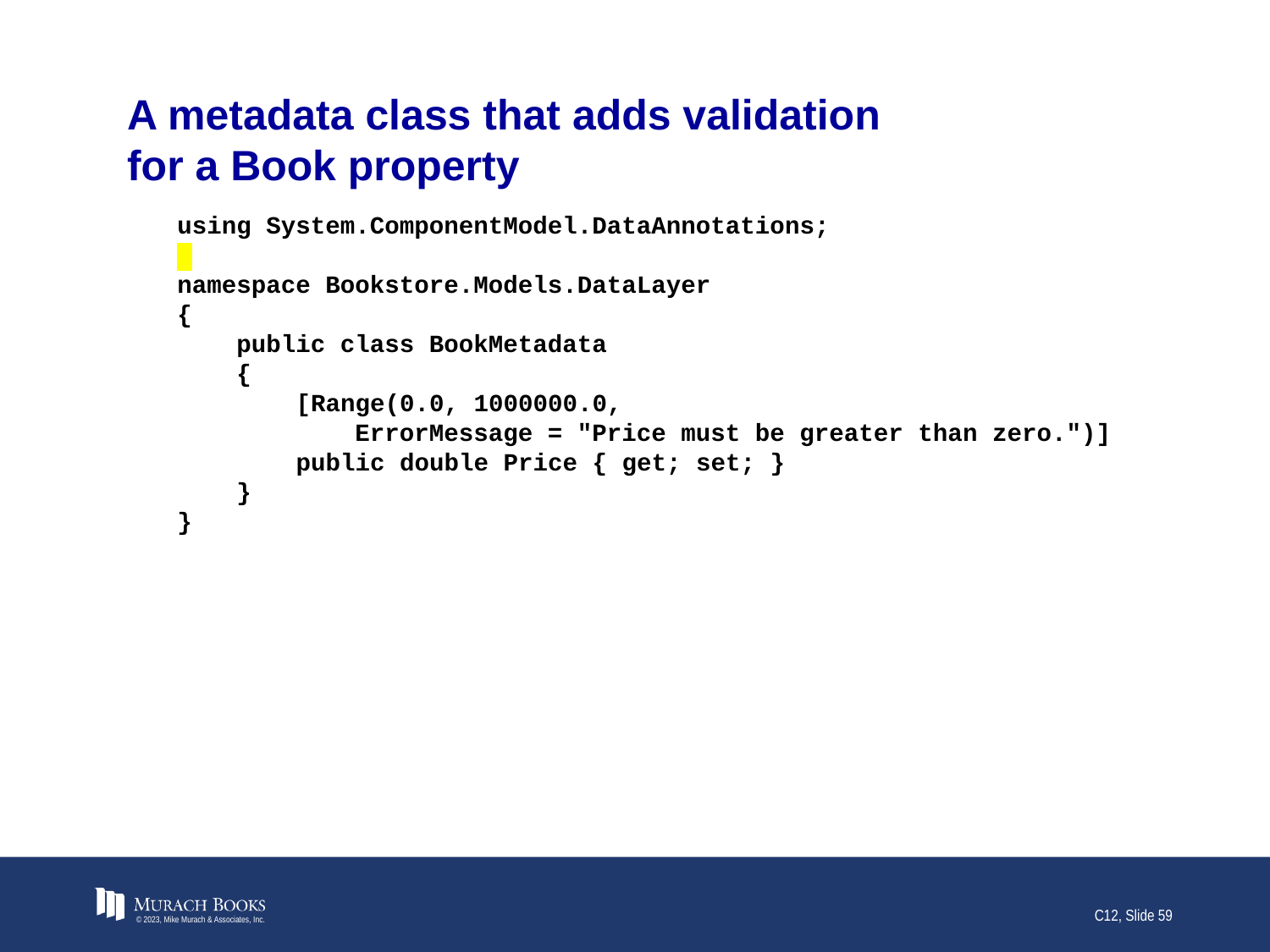

# A metadata class that adds validation for a Book property
using System.ComponentModel.DataAnnotations;

namespace Bookstore.Models.DataLayer
{
    public class BookMetadata
    {
        [Range(0.0, 1000000.0,
            ErrorMessage = "Price must be greater than zero.")]
        public double Price { get; set; }
    }
}

© 2023, Mike Murach & Associates, Inc.

C12, Slide 59